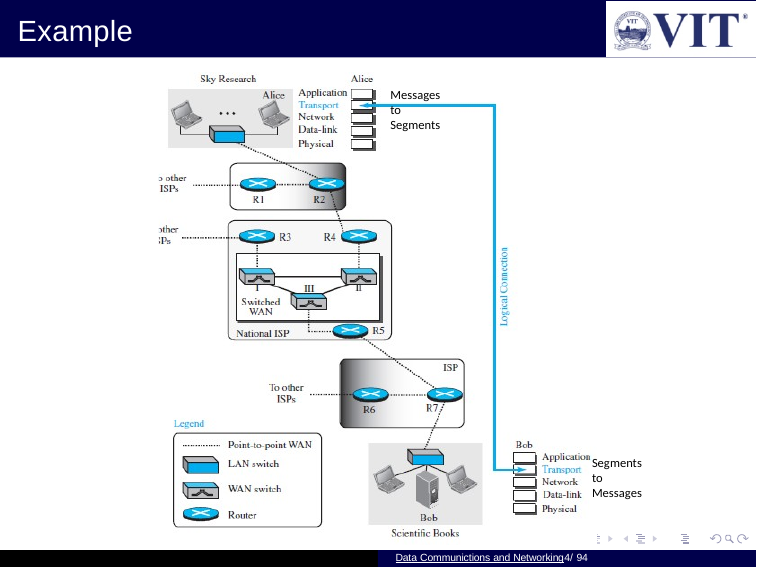

Example..

Messages to Segments
Segments to Messages
Data Communictions and Networking4/ 94